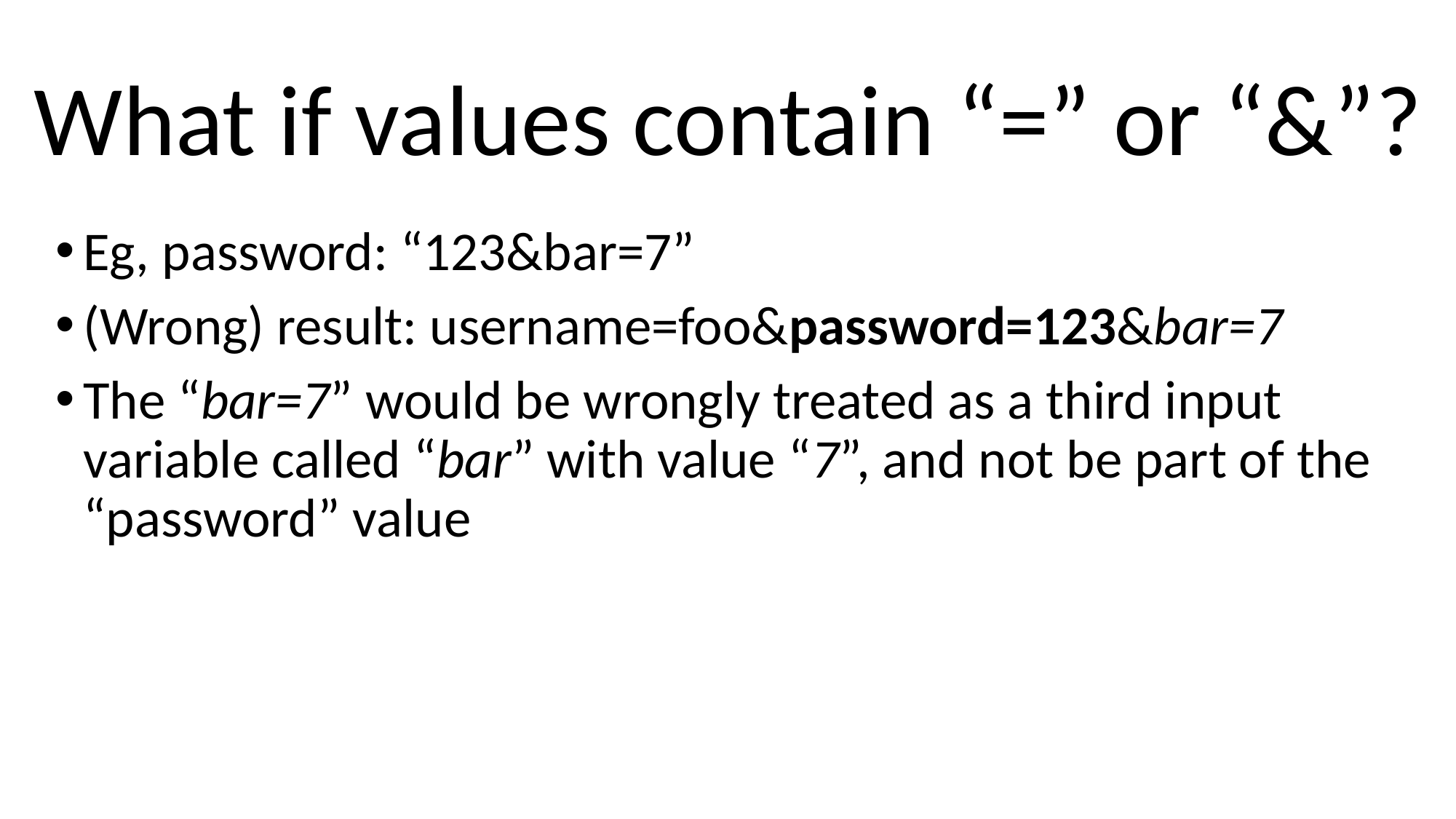

# What if values contain “=” or “&”?
Eg, password: “123&bar=7”
(Wrong) result: username=foo&password=123&bar=7
The “bar=7” would be wrongly treated as a third input variable called “bar” with value “7”, and not be part of the “password” value